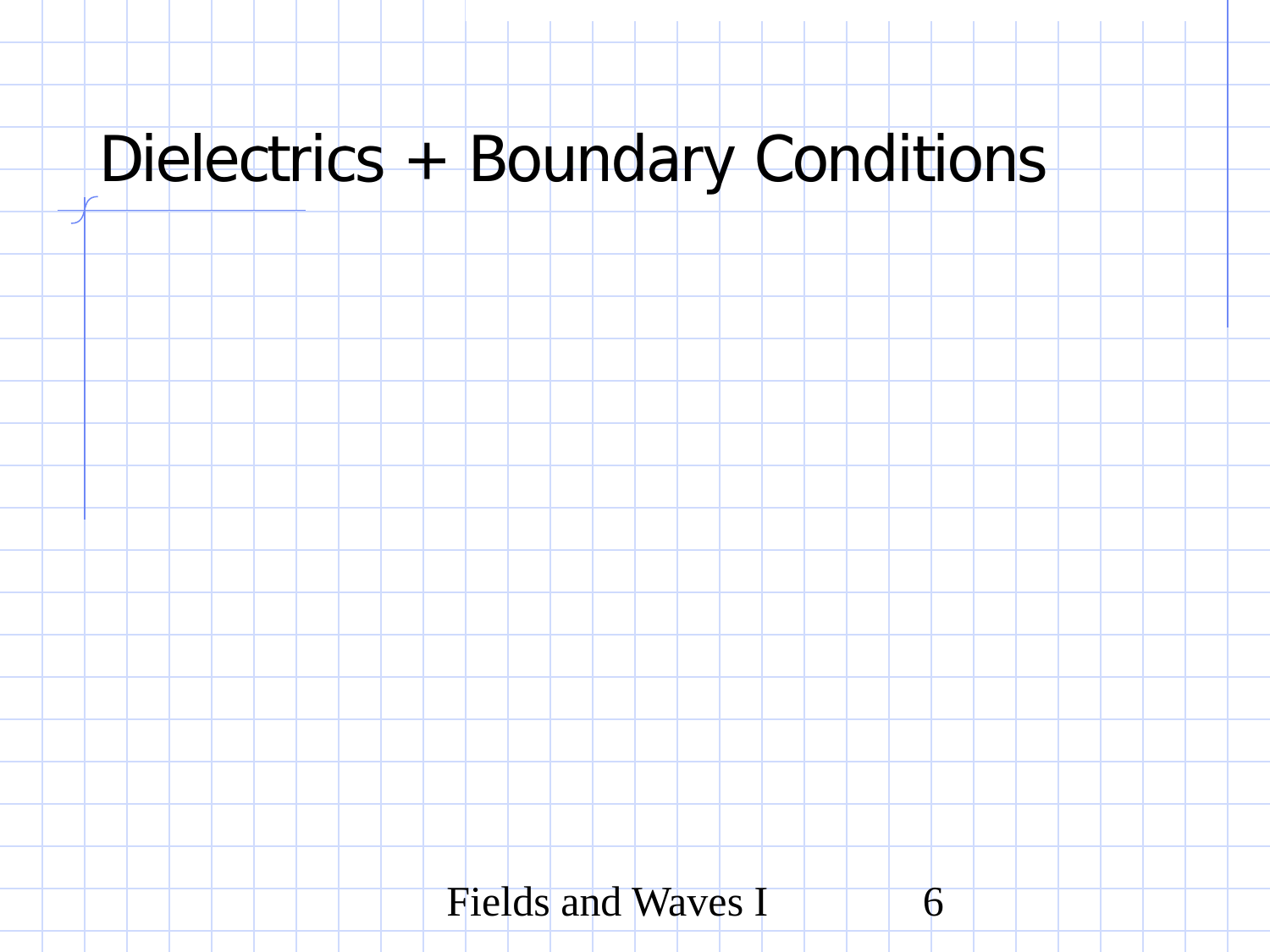

# Dielectrics + Boundary Conditions
Fields and Waves I
6